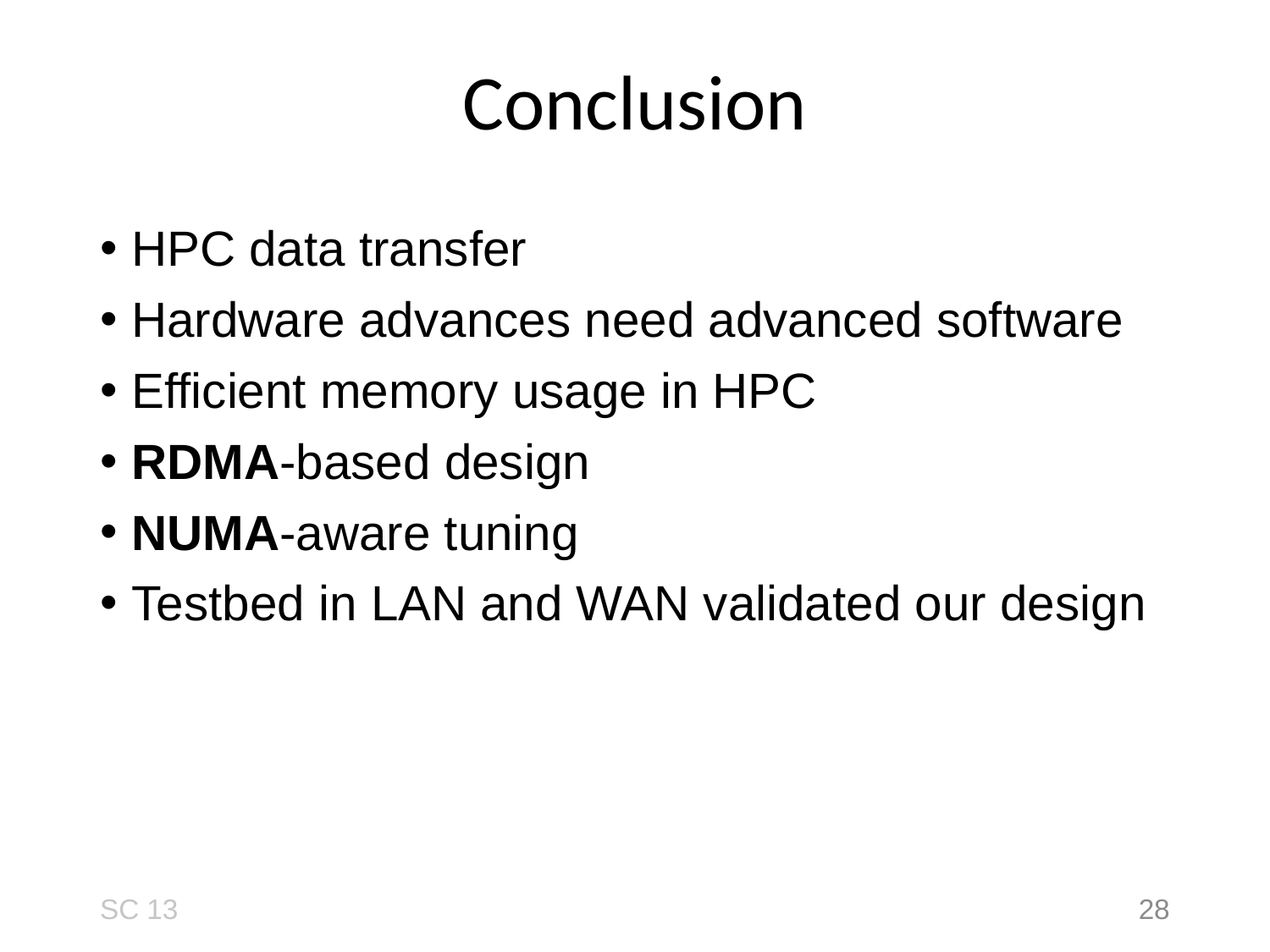

# Conclusion
HPC data transfer
Hardware advances need advanced software
Efficient memory usage in HPC
RDMA-based design
NUMA-aware tuning
Testbed in LAN and WAN validated our design
SC 13
28